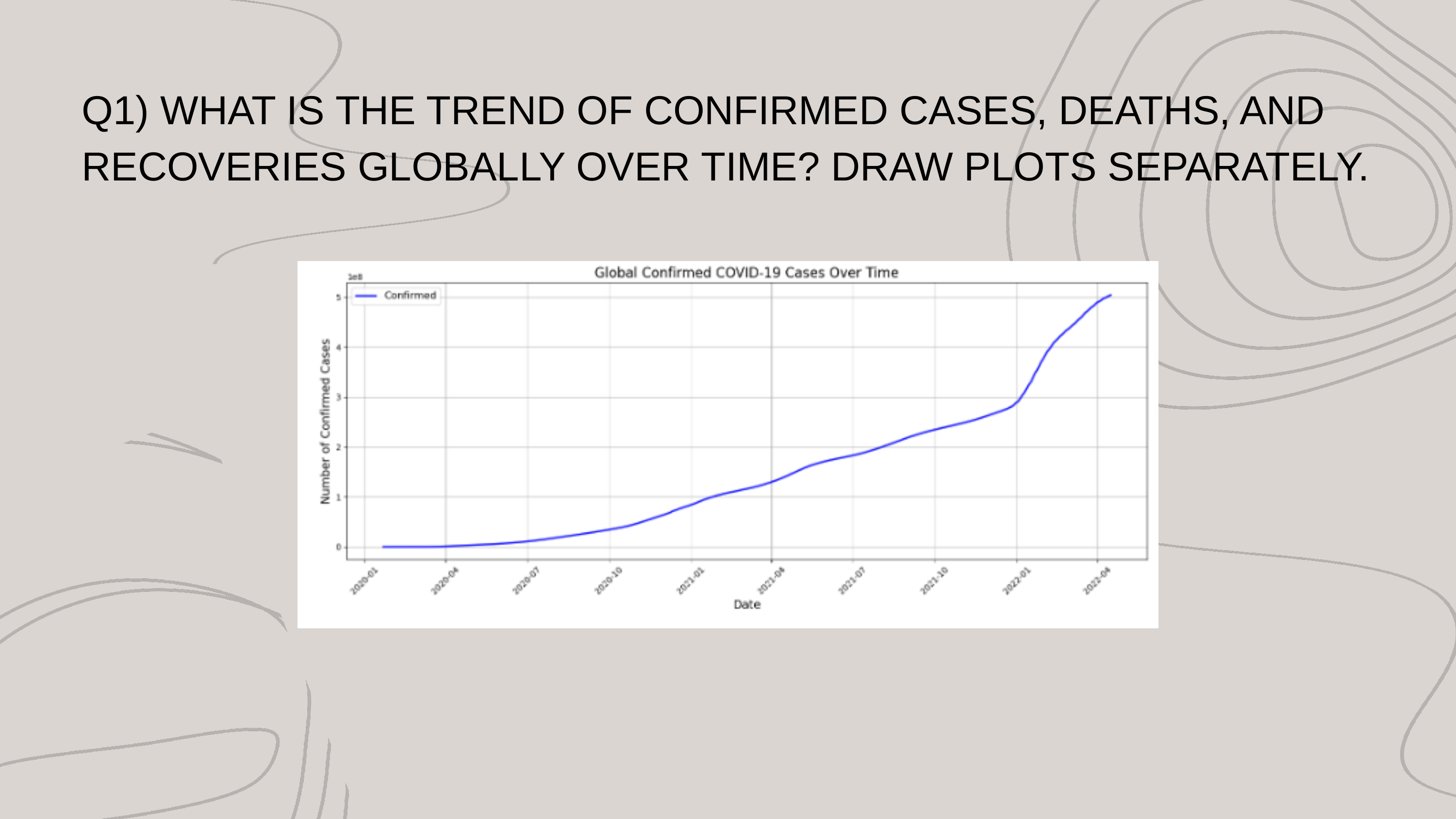

Q1) WHAT IS THE TREND OF CONFIRMED CASES, DEATHS, AND RECOVERIES GLOBALLY OVER TIME? DRAW PLOTS SEPARATELY.